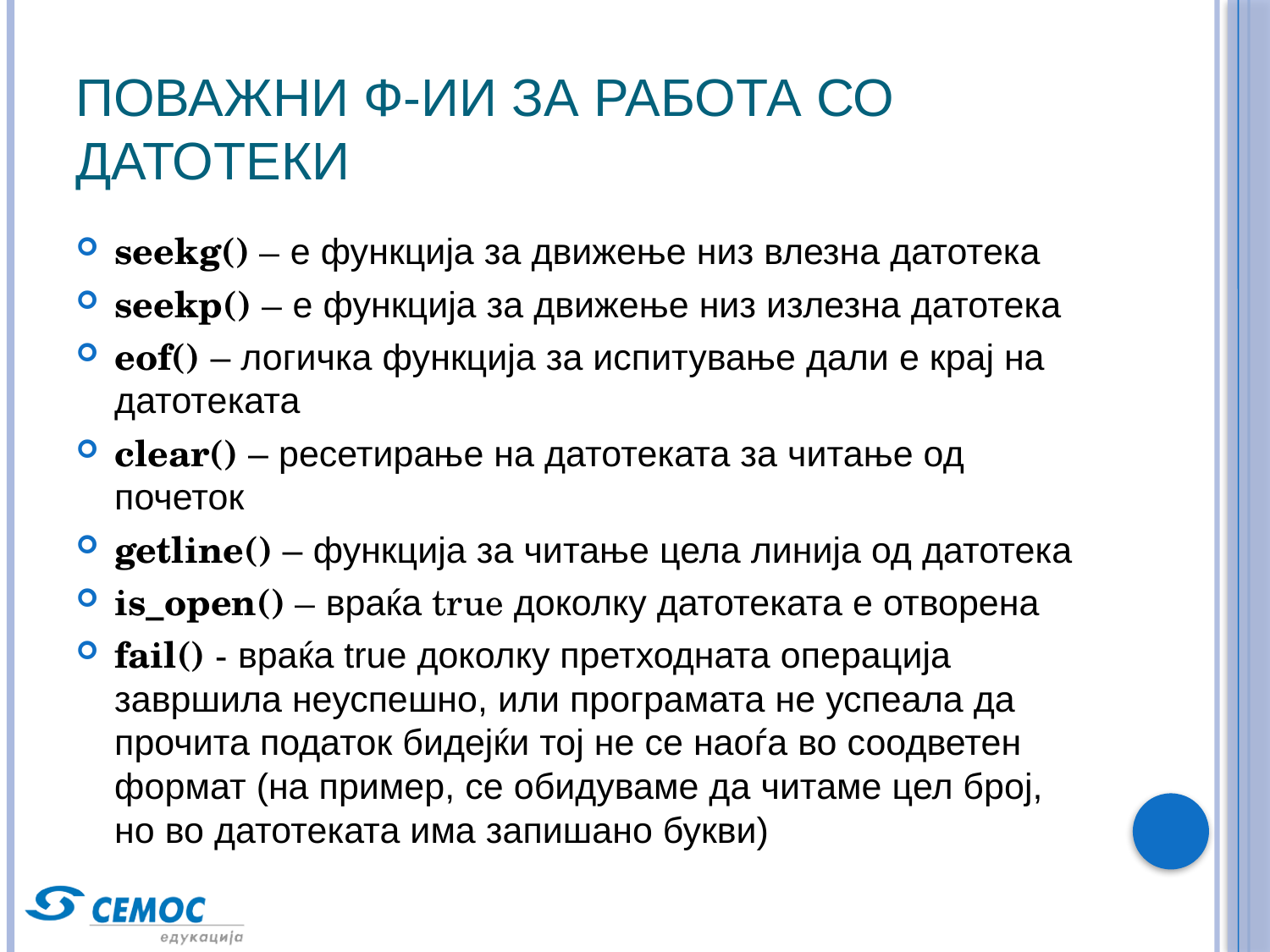

# Поважни ф-ии за работа со датотеки
seekg() – е функција за движење низ влезна датотека
seekp() – е функција за движење низ излезна датотека
eof() – логичка функција за испитување дали е крај на датотеката
clear() – ресетирање на датотеката за читање од почеток
getline() – функција за читање цела линија од датотека
is_open() – враќа true доколку датотеката е отворена
fail() - враќа true доколку претходната операција завршила неуспешно, или програмата не успеала да прочита податок бидејќи тој не се наоѓа во соодветен формат (на пример, се обидуваме да читаме цел број, но во датотеката има запишано букви)